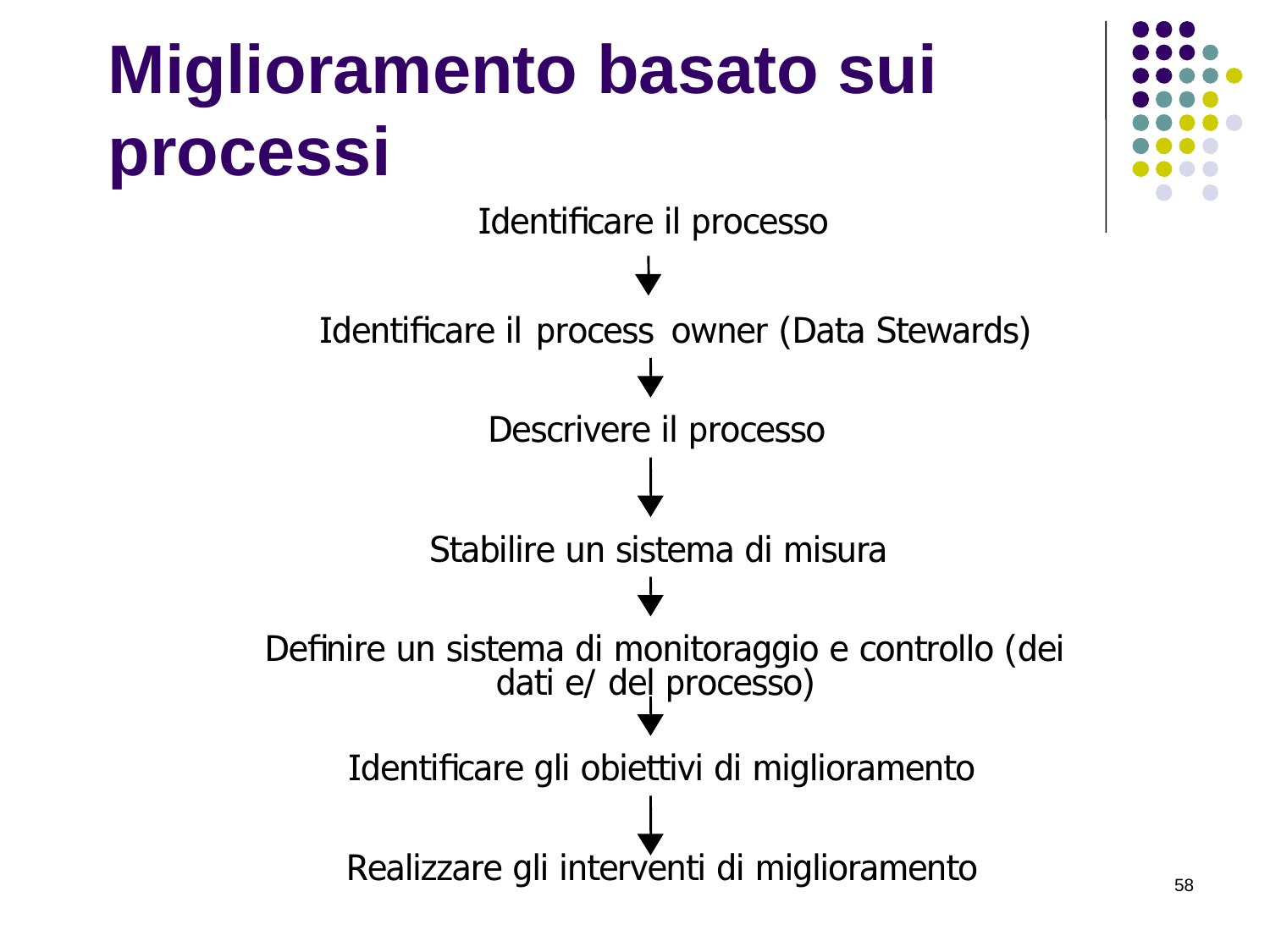

# Miglioramento basato sui processi
Identificare il processo

Identificare il
 process
  owner (Data Stewards)

Descrivere il processo

Stabilire un sistema di misura

Definire un sistema di monitoraggio e controllo (dei
dati e/ del processo)

Identificare gli obiettivi di miglioramento

Realizzare gli interventi di miglioramento
58